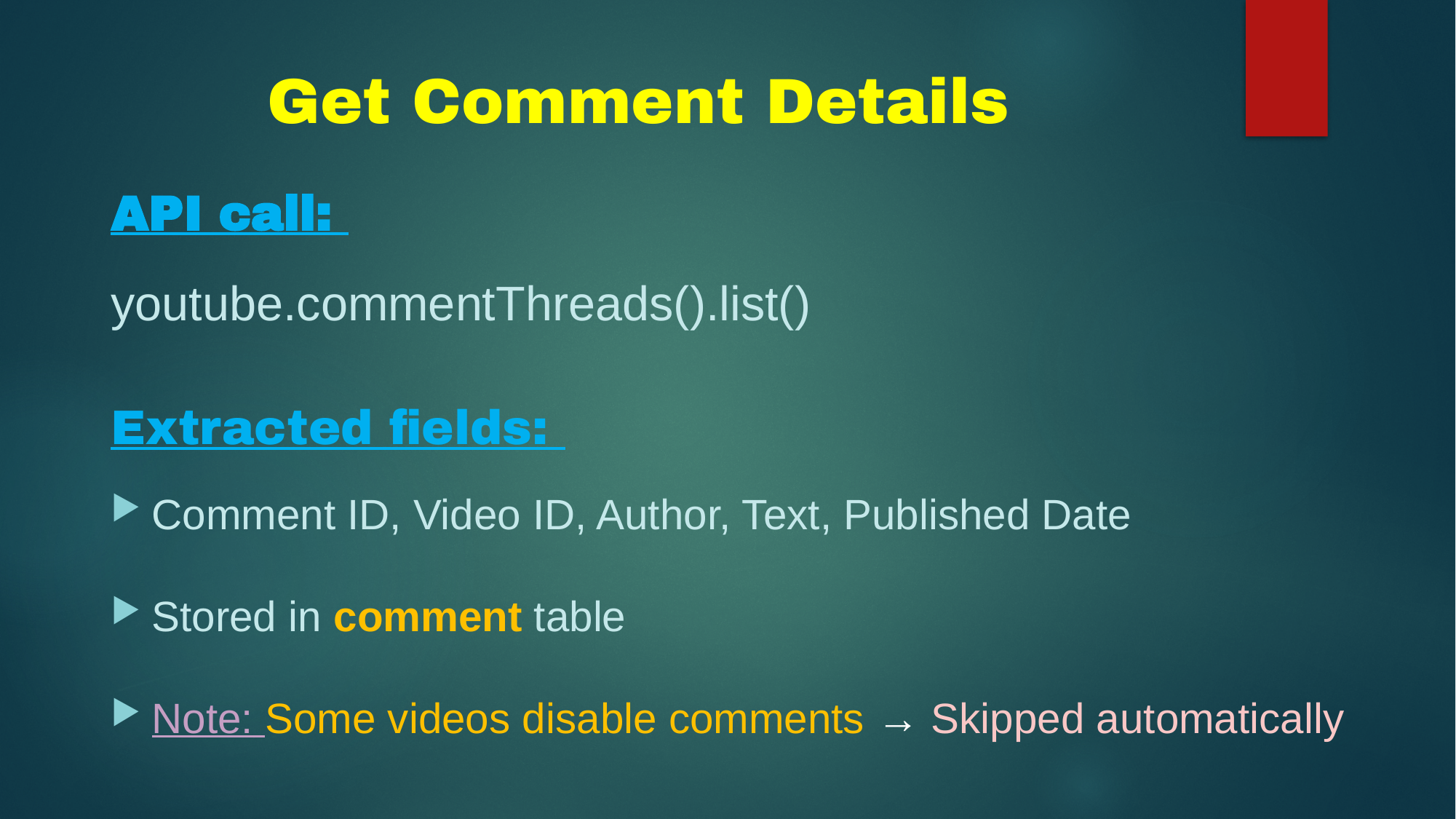

# Get Comment Details
API call:

youtube.commentThreads().list()

Extracted fields:

Comment ID, Video ID, Author, Text, Published Date

Stored in comment table

Note: Some videos disable comments → Skipped automatically